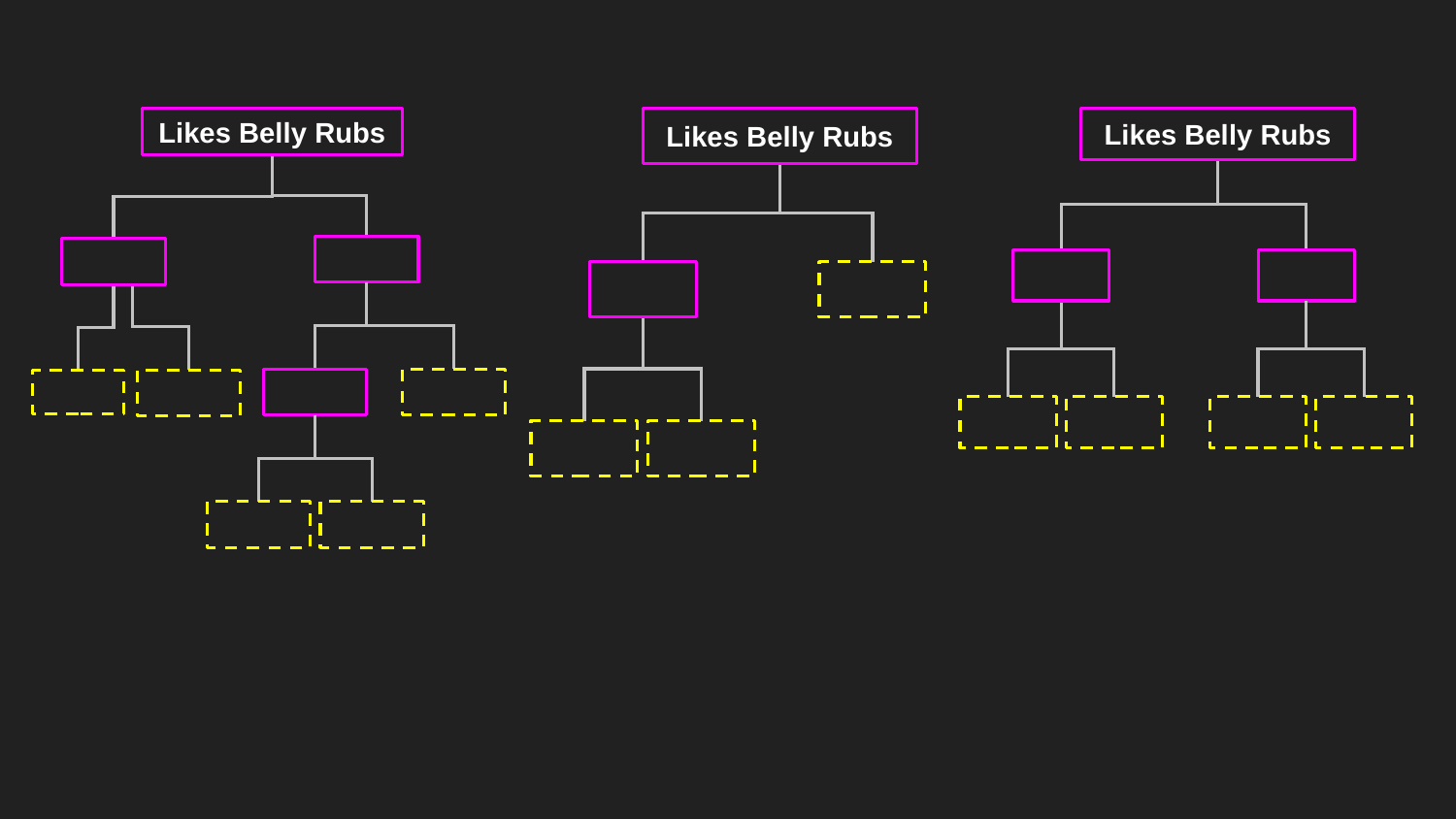

Likes Belly Rubs
Likes Belly Rubs
Likes Belly Rubs